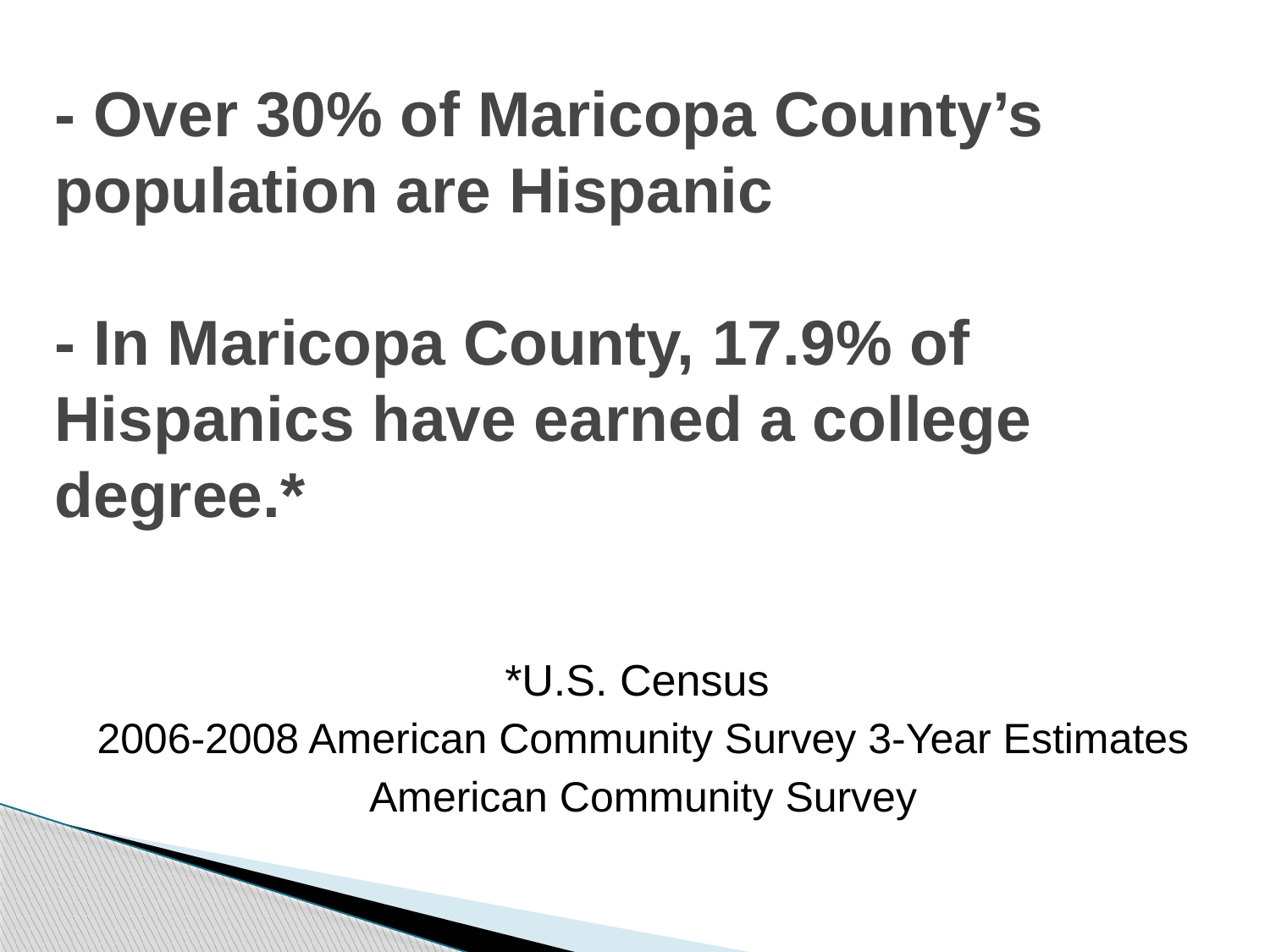

# - Over 30% of Maricopa County’s population are Hispanic - In Maricopa County, 17.9% of Hispanics have earned a college degree.*
*U.S. Census
2006-2008 American Community Survey 3-Year Estimates
American Community Survey